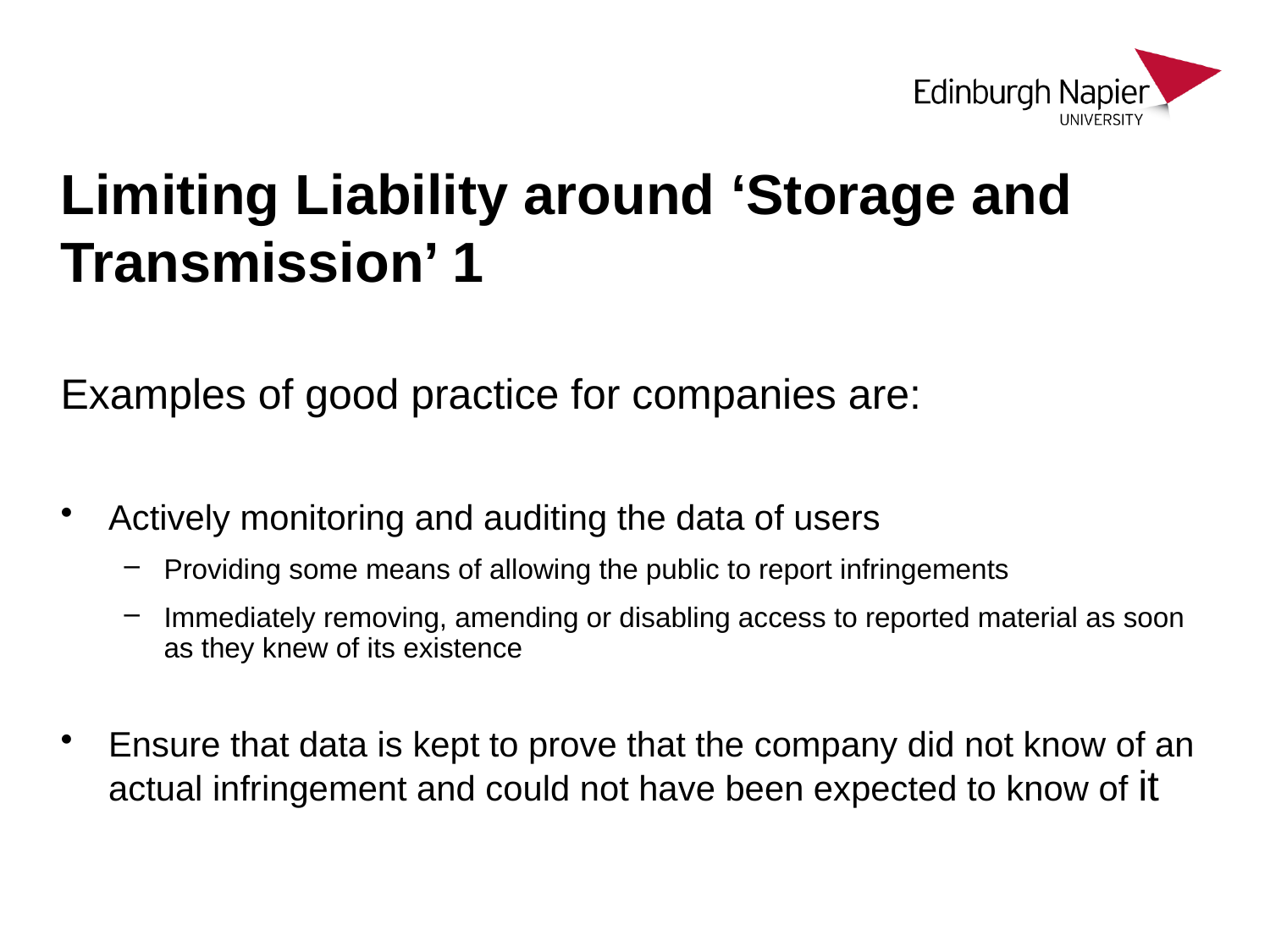

# Limiting Liability around ‘Storage and Transmission’ 1

Examples of good practice for companies are:

Actively monitoring and auditing the data of users
Providing some means of allowing the public to report infringements
Immediately removing, amending or disabling access to reported material as soon as they knew of its existence

Ensure that data is kept to prove that the company did not know of an actual infringement and could not have been expected to know of it